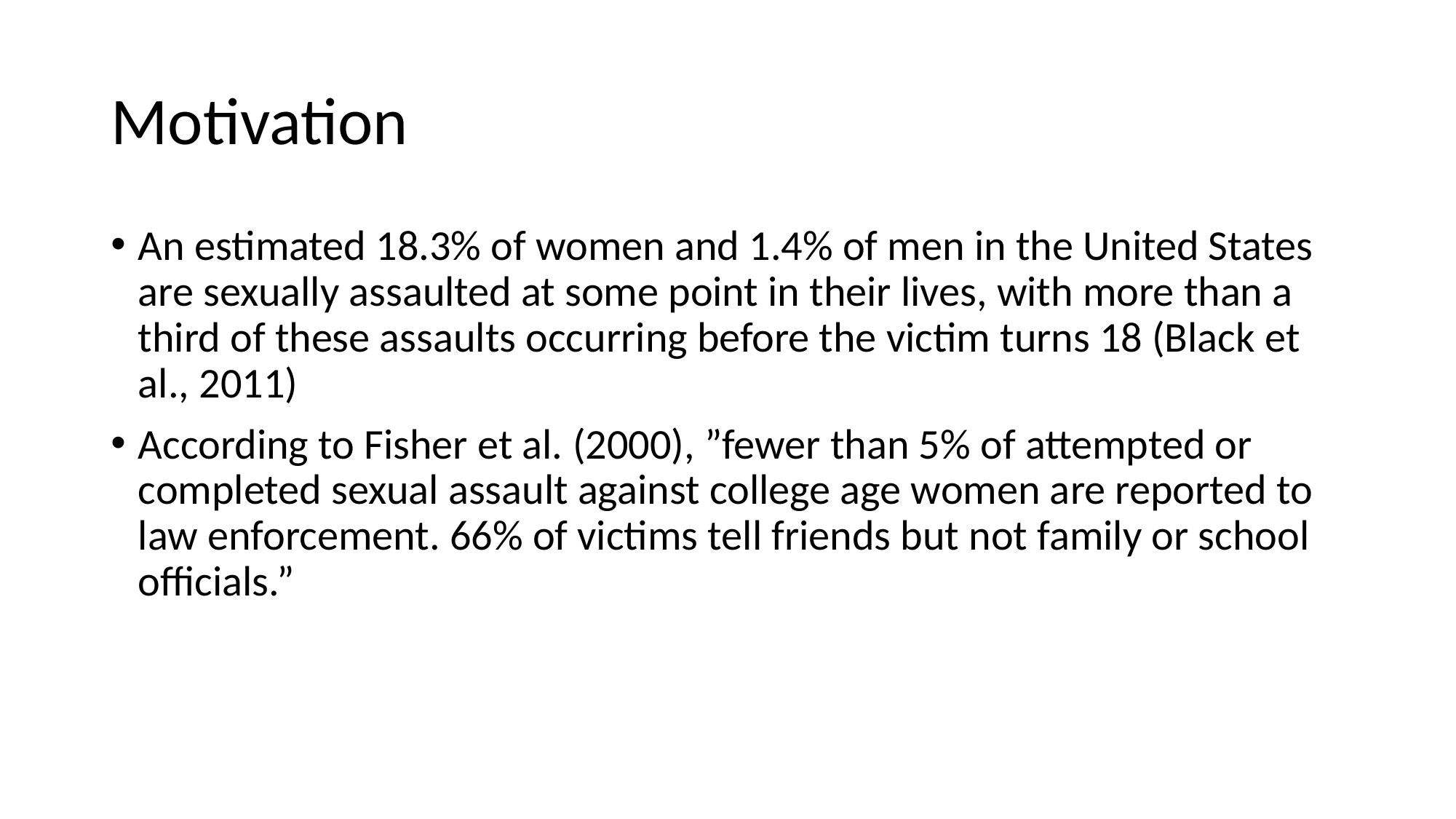

# Motivation
An estimated 18.3% of women and 1.4% of men in the United States are sexually assaulted at some point in their lives, with more than a third of these assaults occurring before the victim turns 18 (Black et al., 2011)
According to Fisher et al. (2000), ”fewer than 5% of attempted or completed sexual assault against college age women are reported to law enforcement. 66% of victims tell friends but not family or school officials.”